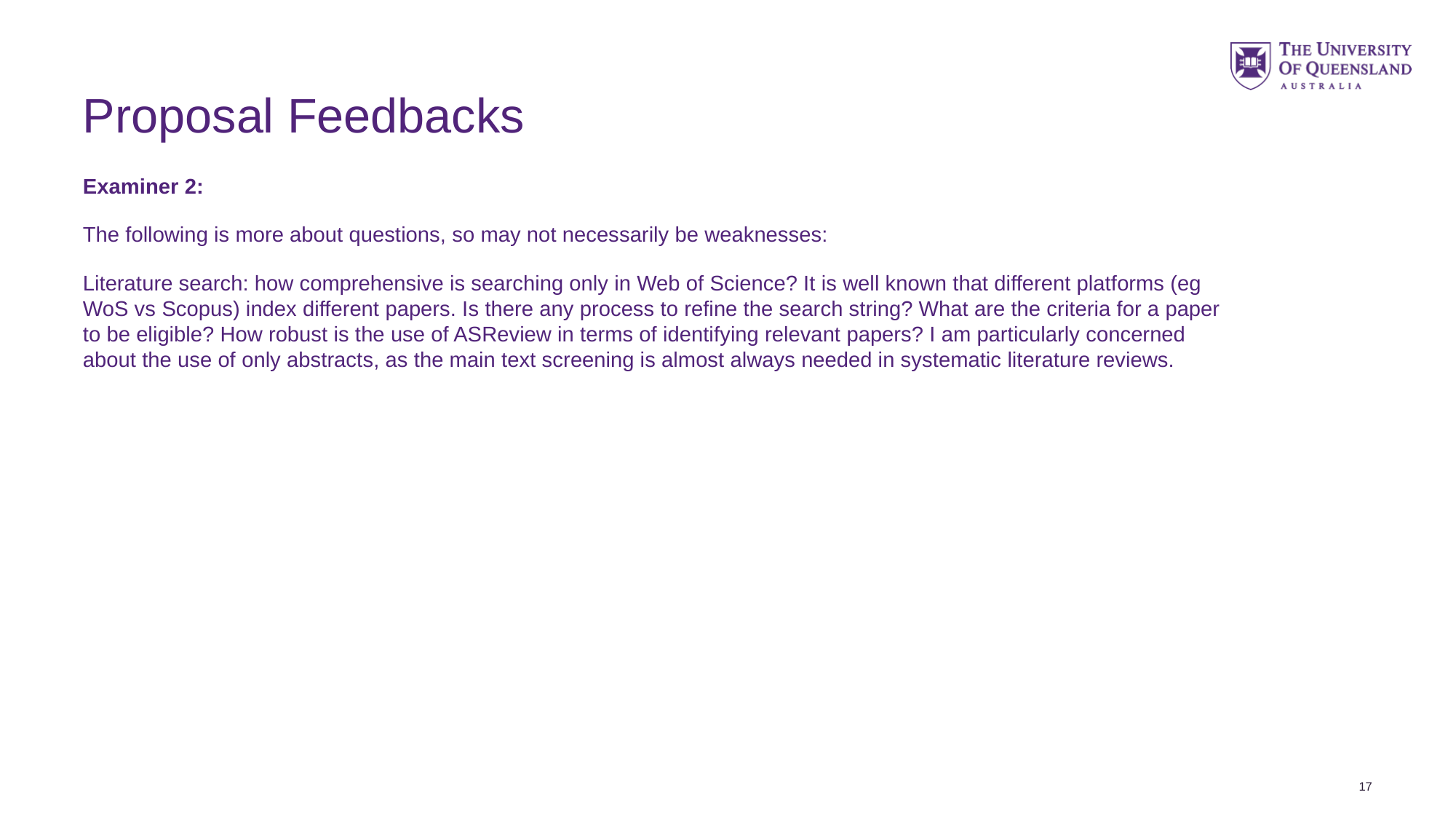

# Proposal Feedbacks
Examiner 2:
The following is more about questions, so may not necessarily be weaknesses:
Literature search: how comprehensive is searching only in Web of Science? It is well known that different platforms (eg WoS vs Scopus) index different papers. Is there any process to refine the search string? What are the criteria for a paper to be eligible? How robust is the use of ASReview in terms of identifying relevant papers? I am particularly concerned about the use of only abstracts, as the main text screening is almost always needed in systematic literature reviews.

17